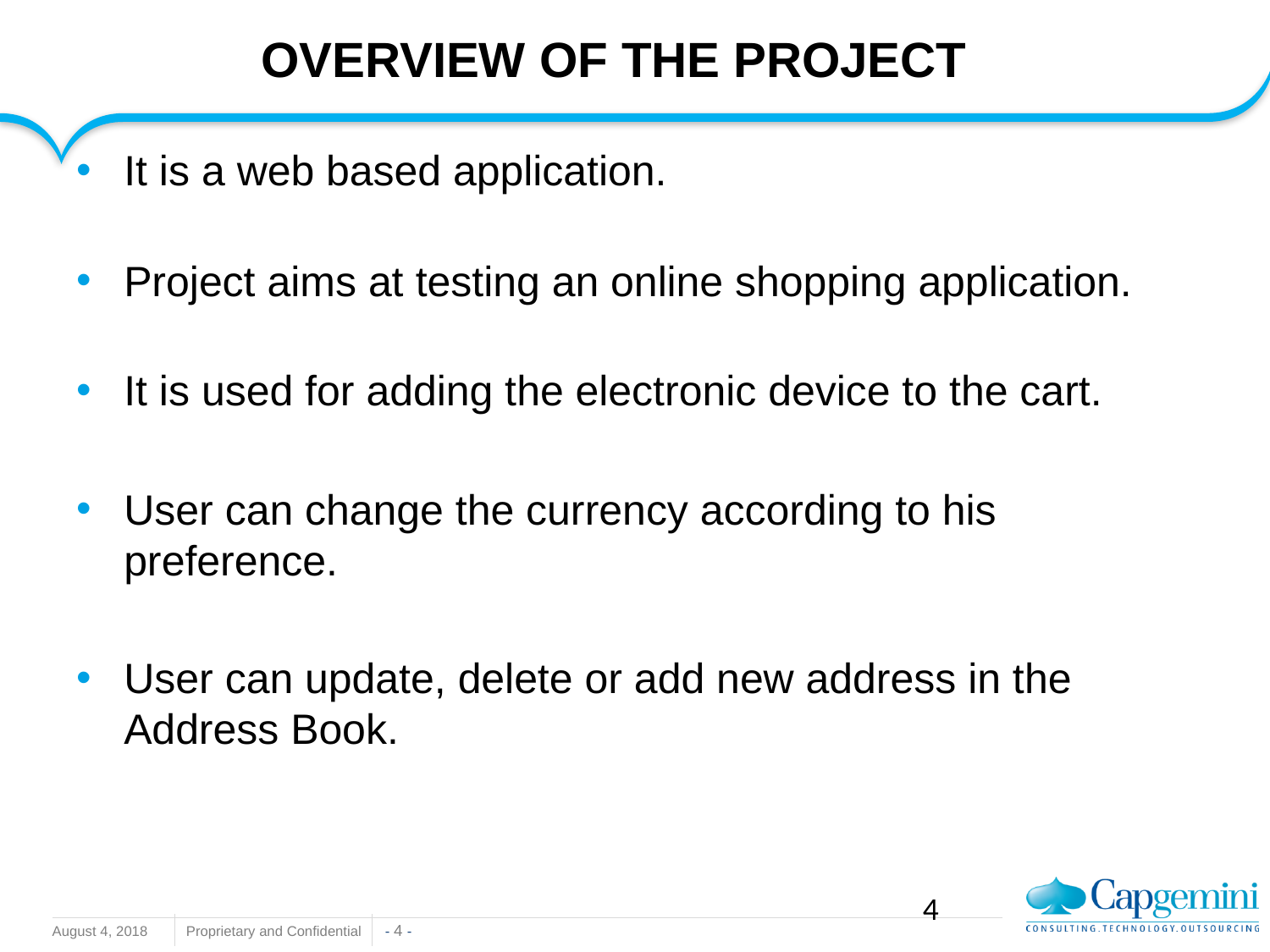

# OVERVIEW OF THE PROJECT
It is a web based application.
Project aims at testing an online shopping application.
It is used for adding the electronic device to the cart.

User can change the currency according to his preference.

User can update, delete or add new address in the Address Book.

4